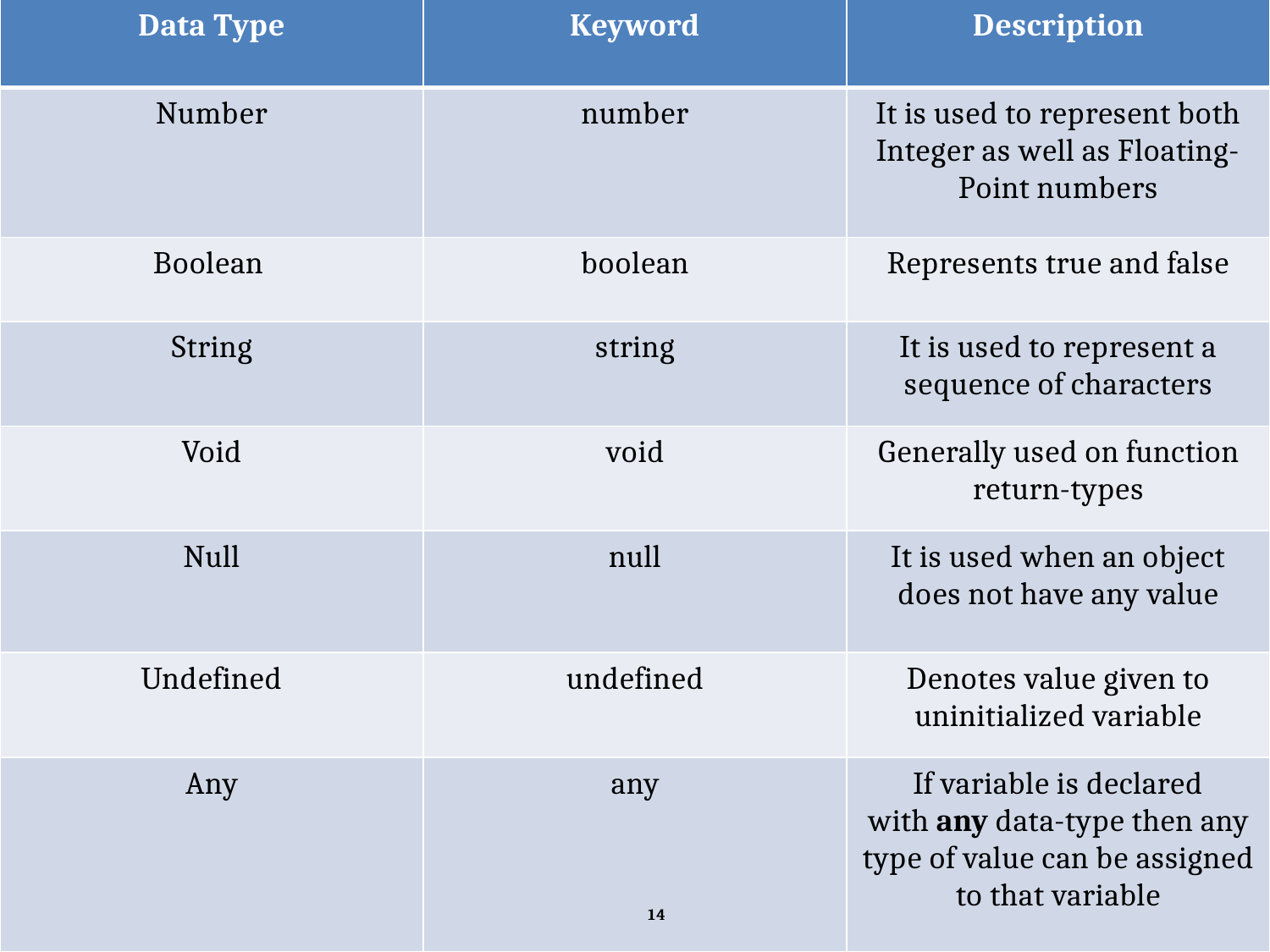

| Data Type | Keyword | Description |
| --- | --- | --- |
| Number | number | It is used to represent both Integer as well as Floating-Point numbers |
| Boolean | boolean | Represents true and false |
| String | string | It is used to represent a sequence of characters |
| Void | void | Generally used on function return-types |
| Null | null | It is used when an object does not have any value |
| Undefined | undefined | Denotes value given to uninitialized variable |
| Any | any | If variable is declared with any data-type then any type of value can be assigned to that variable |
14